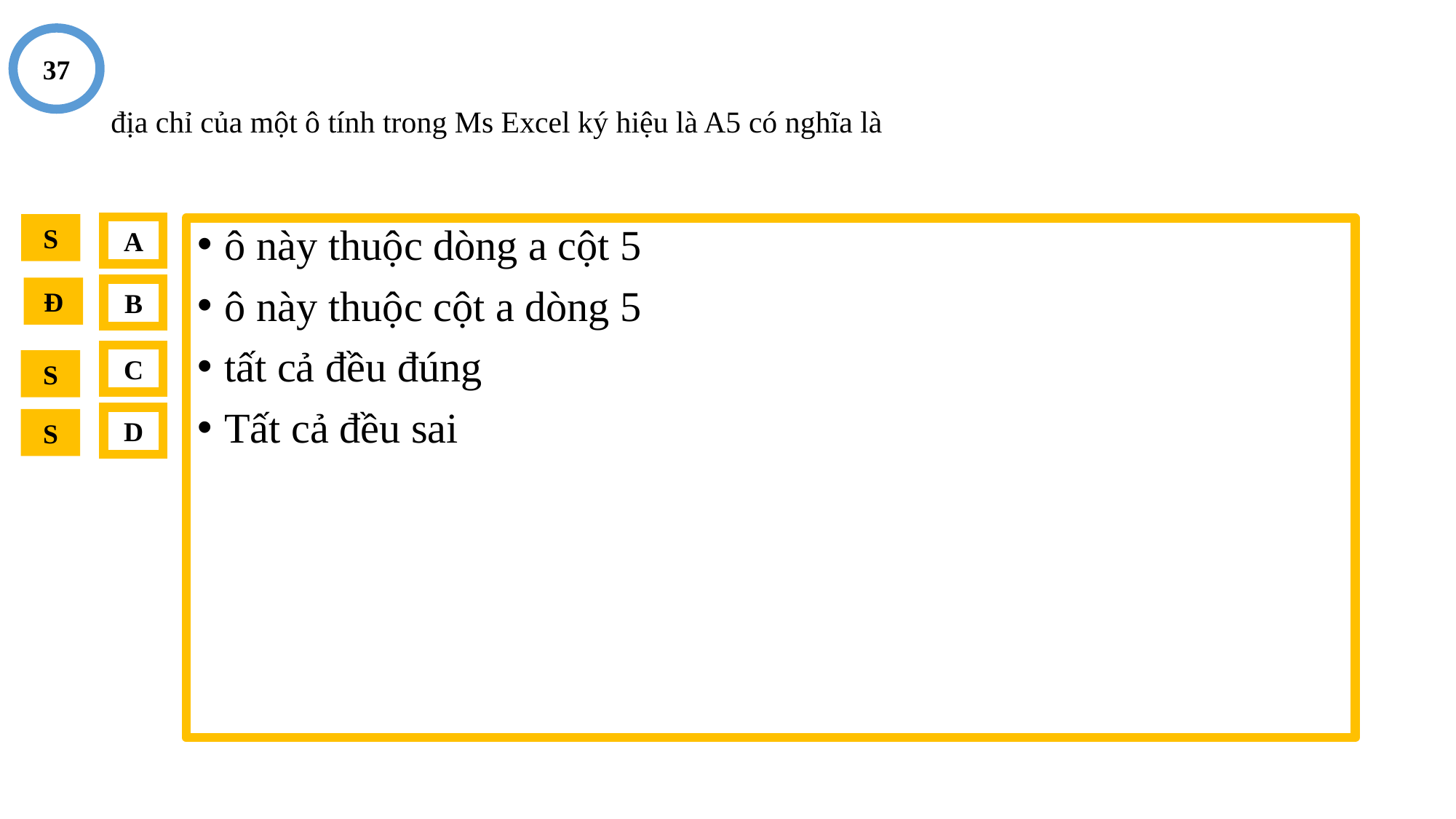

37
# địa chỉ của một ô tính trong Ms Excel ký hiệu là A5 có nghĩa là
S
A
ô này thuộc dòng a cột 5
ô này thuộc cột a dòng 5
tất cả đều đúng
Tất cả đều sai
Đ
B
C
S
D
S